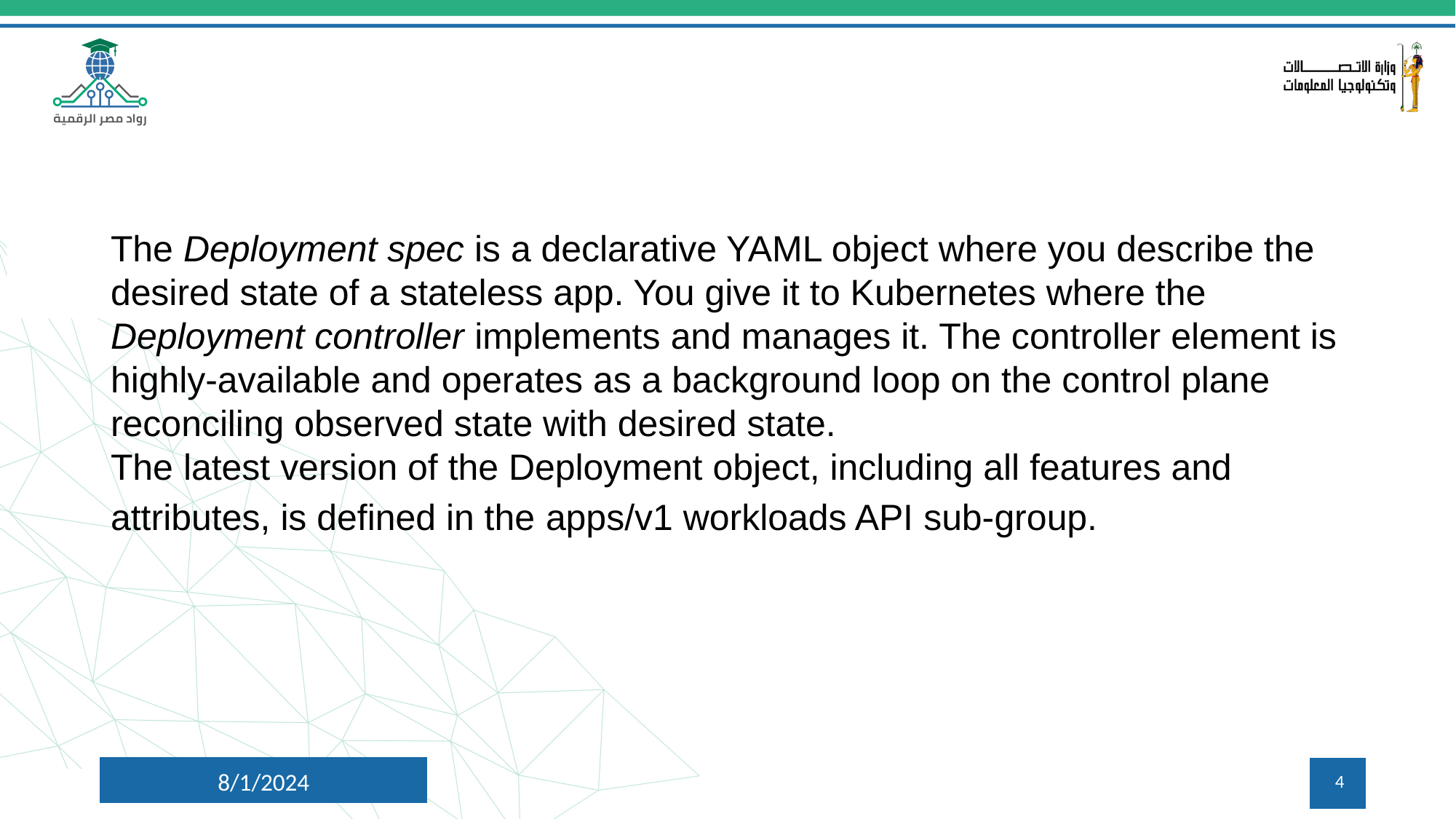

The Deployment spec is a declarative YAML object where you describe the desired state of a stateless app. You give it to Kubernetes where the Deployment controller implements and manages it. The controller element is highly-available and operates as a background loop on the control plane reconciling observed state with desired state.
The latest version of the Deployment object, including all features and attributes, is defined in the apps/v1 workloads API sub-group.
8/1/2024

4